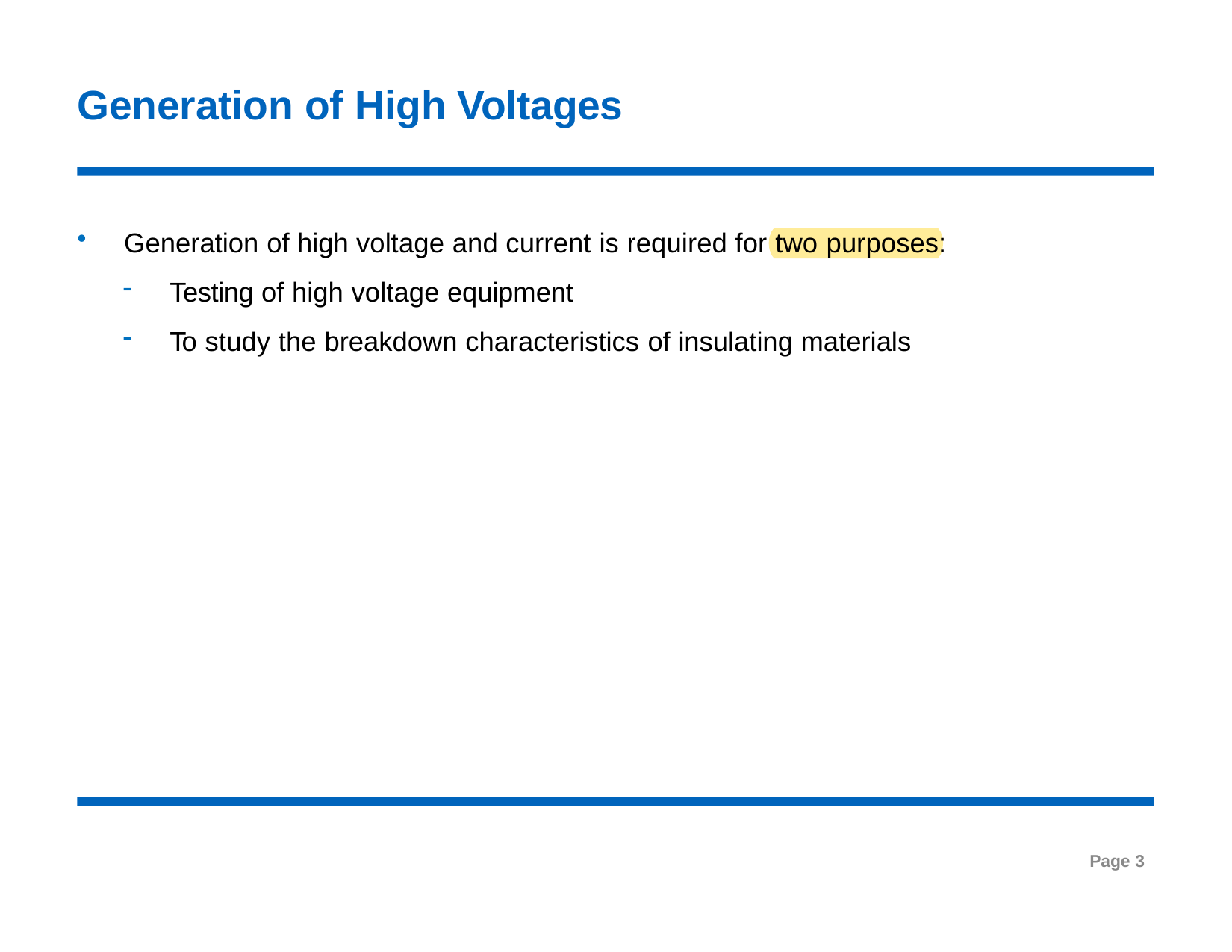

# Generation of High Voltages

Generation of high voltage and current is required for two purposes:
Testing of high voltage equipment
To study the breakdown characteristics of insulating materials

Page 3